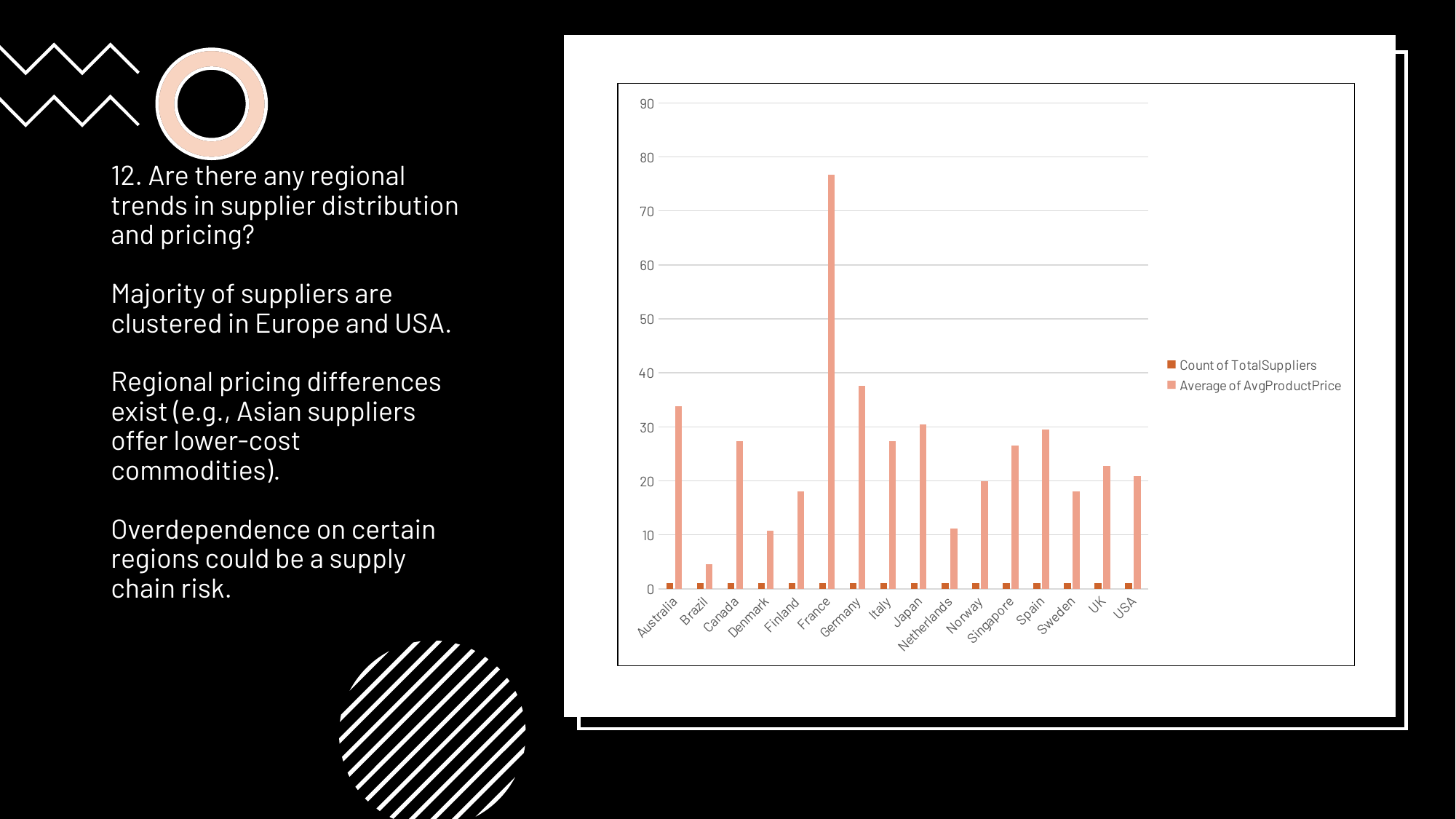

### Chart

| Category | Count of TotalSuppliers | Average of AvgProductPrice |
|---|---|---|
| Australia | 1.0 | 33.83 |
| Brazil | 1.0 | 4.5 |
| Canada | 1.0 | 27.31 |
| Denmark | 1.0 | 10.75 |
| Finland | 1.0 | 18.08 |
| France | 1.0 | 76.75 |
| Germany | 1.0 | 37.6 |
| Italy | 1.0 | 27.36 |
| Japan | 1.0 | 30.46 |
| Netherlands | 1.0 | 11.13 |
| Norway | 1.0 | 20.0 |
| Singapore | 1.0 | 26.48 |
| Spain | 1.0 | 29.5 |
| Sweden | 1.0 | 18.0 |
| UK | 1.0 | 22.81 |
| USA | 1.0 | 20.87 |
# 12. Are there any regional trends in supplier distribution and pricing? Majority of suppliers are clustered in Europe and USA. Regional pricing differences exist (e.g., Asian suppliers offer lower-cost commodities). Overdependence on certain regions could be a supply chain risk.